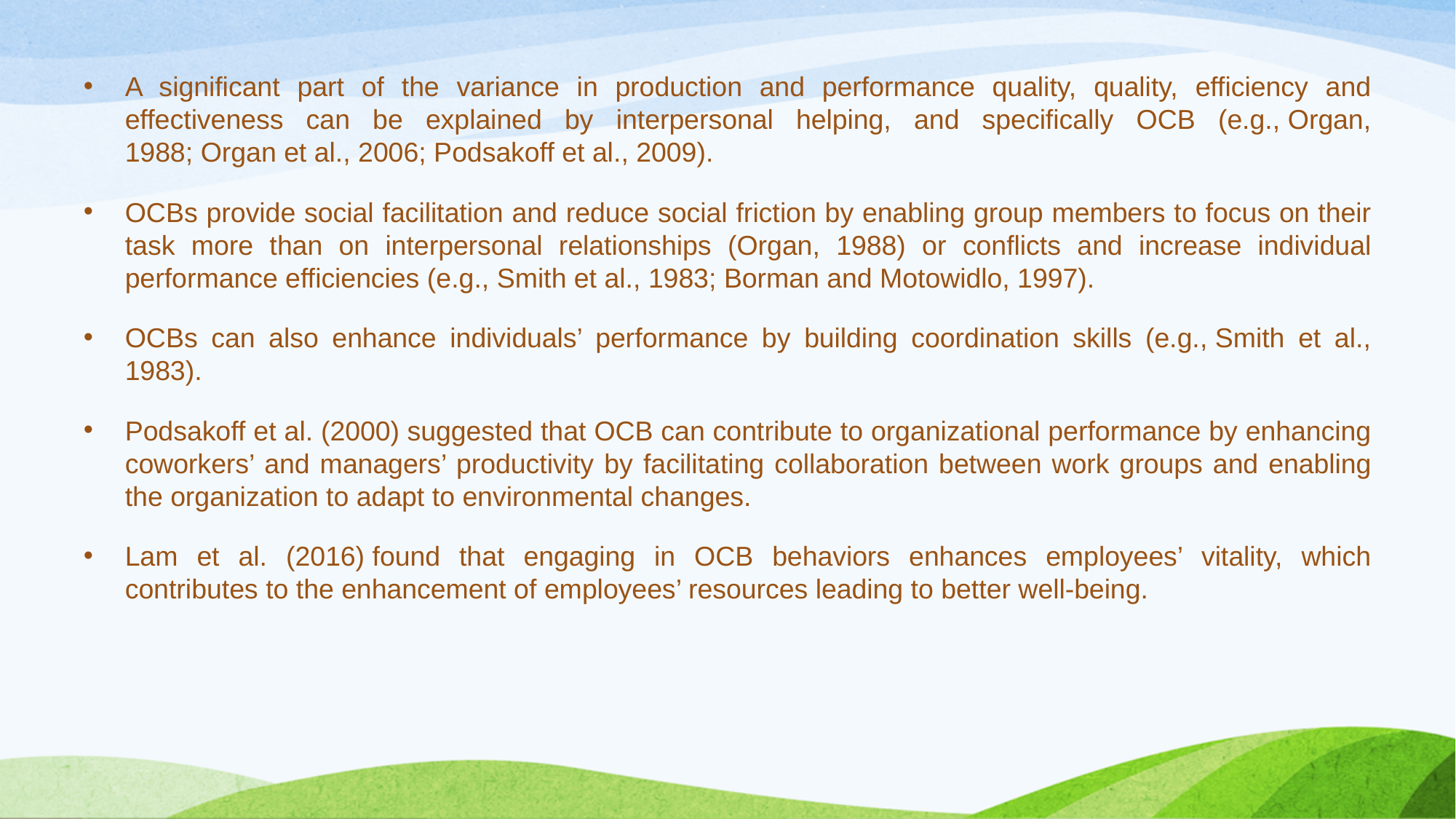

A significant part of the variance in production and performance quality, quality, efficiency and effectiveness can be explained by interpersonal helping, and specifically OCB (e.g., Organ, 1988; Organ et al., 2006; Podsakoff et al., 2009).
OCBs provide social facilitation and reduce social friction by enabling group members to focus on their task more than on interpersonal relationships (Organ, 1988) or conflicts and increase individual performance efficiencies (e.g., Smith et al., 1983; Borman and Motowidlo, 1997).
OCBs can also enhance individuals’ performance by building coordination skills (e.g., Smith et al., 1983).
Podsakoff et al. (2000) suggested that OCB can contribute to organizational performance by enhancing coworkers’ and managers’ productivity by facilitating collaboration between work groups and enabling the organization to adapt to environmental changes.
Lam et al. (2016) found that engaging in OCB behaviors enhances employees’ vitality, which contributes to the enhancement of employees’ resources leading to better well-being.